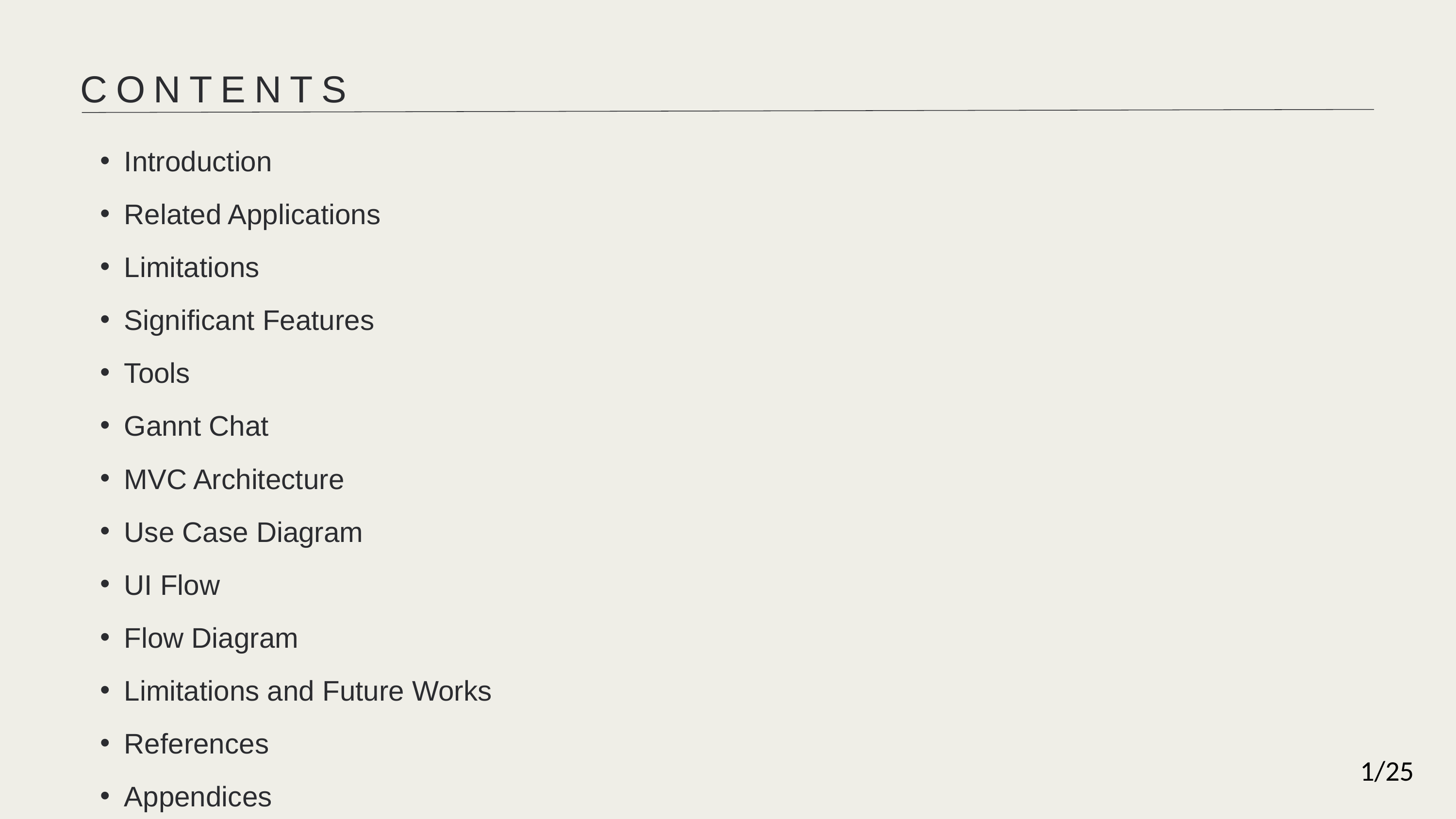

CONTENTS

Introduction
Related Applications
Limitations
Significant Features
Tools
Gannt Chat
MVC Architecture
Use Case Diagram
UI Flow
Flow Diagram
Limitations and Future Works
References
Appendices

1/25